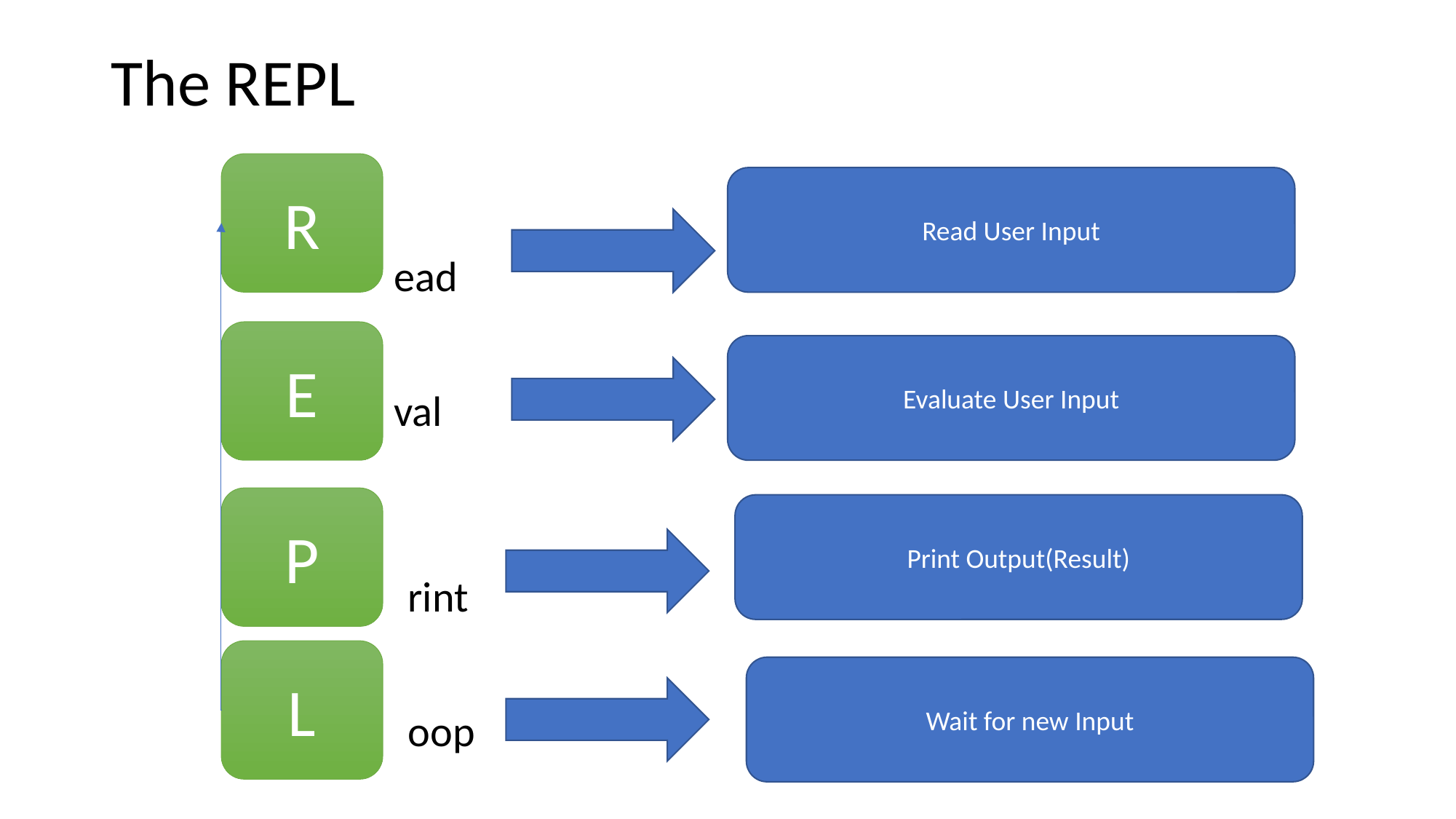

# The REPL
R
Read User Input

ead
E
Evaluate User Input

val
P
Print Output(Result)

rint
L
Wait for new Input

oop